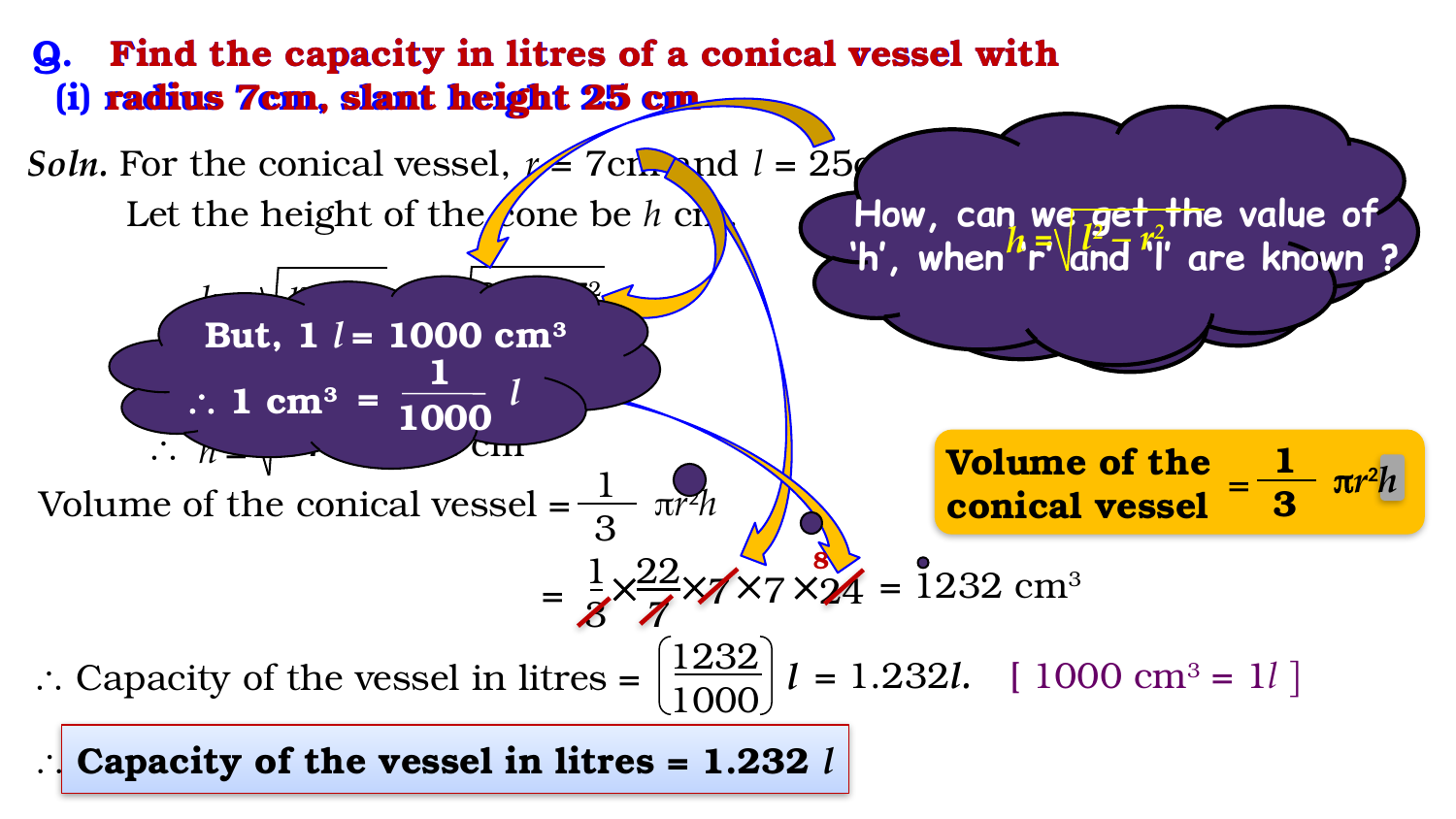

Find the capacity in litres of a conical vessel with
Q.   Find the capacity in litres of a conical vessel with
(i) radius 7cm, slant height 25 cm
radius 7cm, slant height 25 cm

Soln.
For the conical vessel,
r = 7cm and
l = 25cm

But, We don’t have the value of ‘h’ .
How, can we get the value of  ‘h’, when ‘r’ and ‘l’ are known ?
Let the height of the cone be h cm.
That means, we have
to find volume of the conical vessel.
What is the formula for volume of a cone ?
1
3
πr2h
l2 – r2
h =

252
- 72
h =
l2 – r2
=

But, 1 l = 1000 cm3

625
1
l
=
∴ 1 cm3
1000
- 49
=
576
= 24 cm

∴
h =

1
3
πr2h
Volume of the conical vessel
=
1
3
πr2h

Volume of the conical vessel =
8
22
7
1
3
= 1232 cm3
×
×
×
×
7
24
7
=
1232
1000

= 1.232l.
[ 1000 cm3 = 1l ]
l
∴ Capacity of the vessel in litres =

∴ Capacity of the vessel in litres = 1.232 l